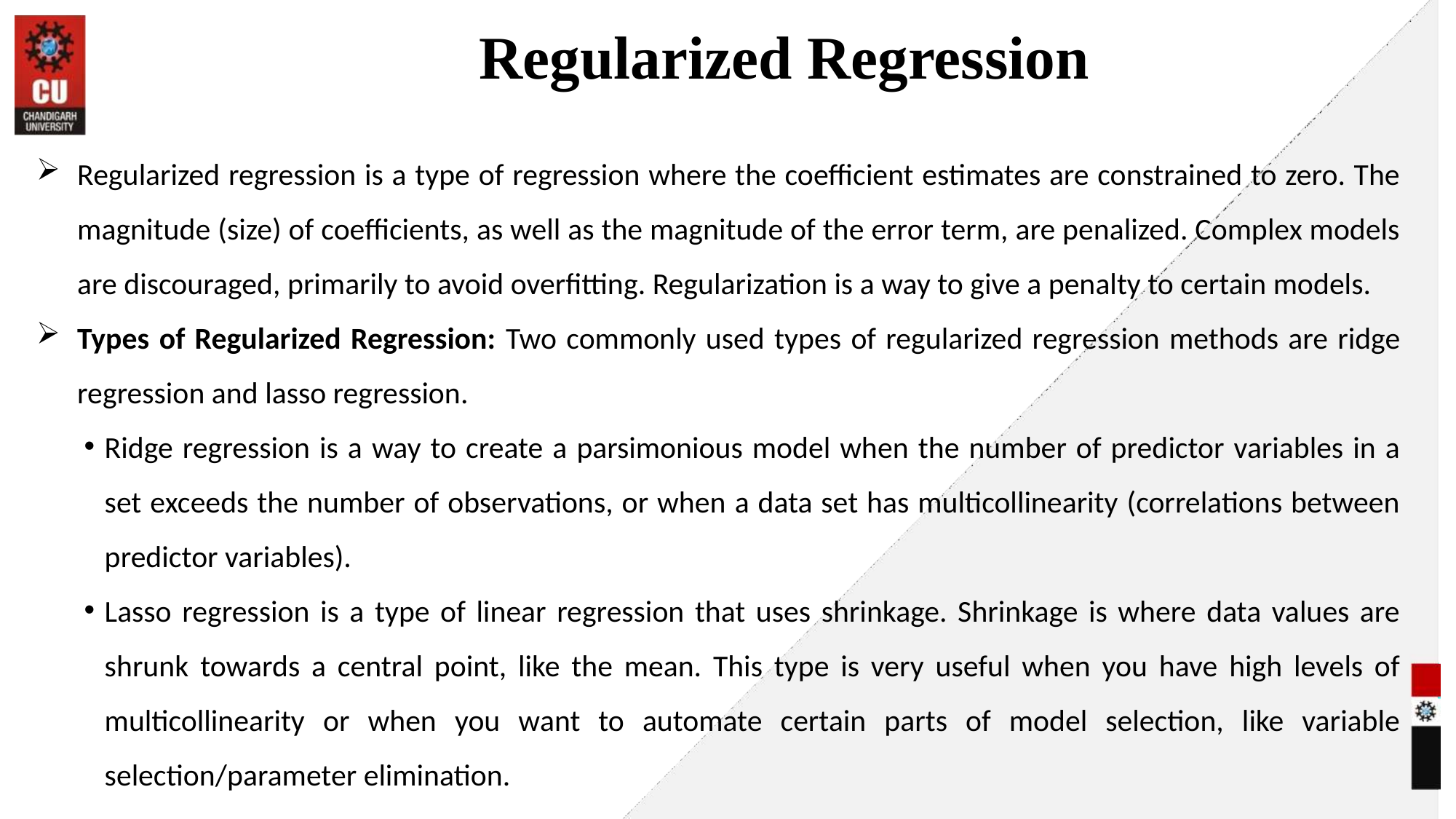

# Regularized Regression
Regularized regression is a type of regression where the coefficient estimates are constrained to zero. The magnitude (size) of coefficients, as well as the magnitude of the error term, are penalized. Complex models are discouraged, primarily to avoid overfitting. Regularization is a way to give a penalty to certain models.
Types of Regularized Regression: Two commonly used types of regularized regression methods are ridge regression and lasso regression.
Ridge regression is a way to create a parsimonious model when the number of predictor variables in a set exceeds the number of observations, or when a data set has multicollinearity (correlations between predictor variables).
Lasso regression is a type of linear regression that uses shrinkage. Shrinkage is where data values are shrunk towards a central point, like the mean. This type is very useful when you have high levels of multicollinearity or when you want to automate certain parts of model selection, like variable selection/parameter elimination.